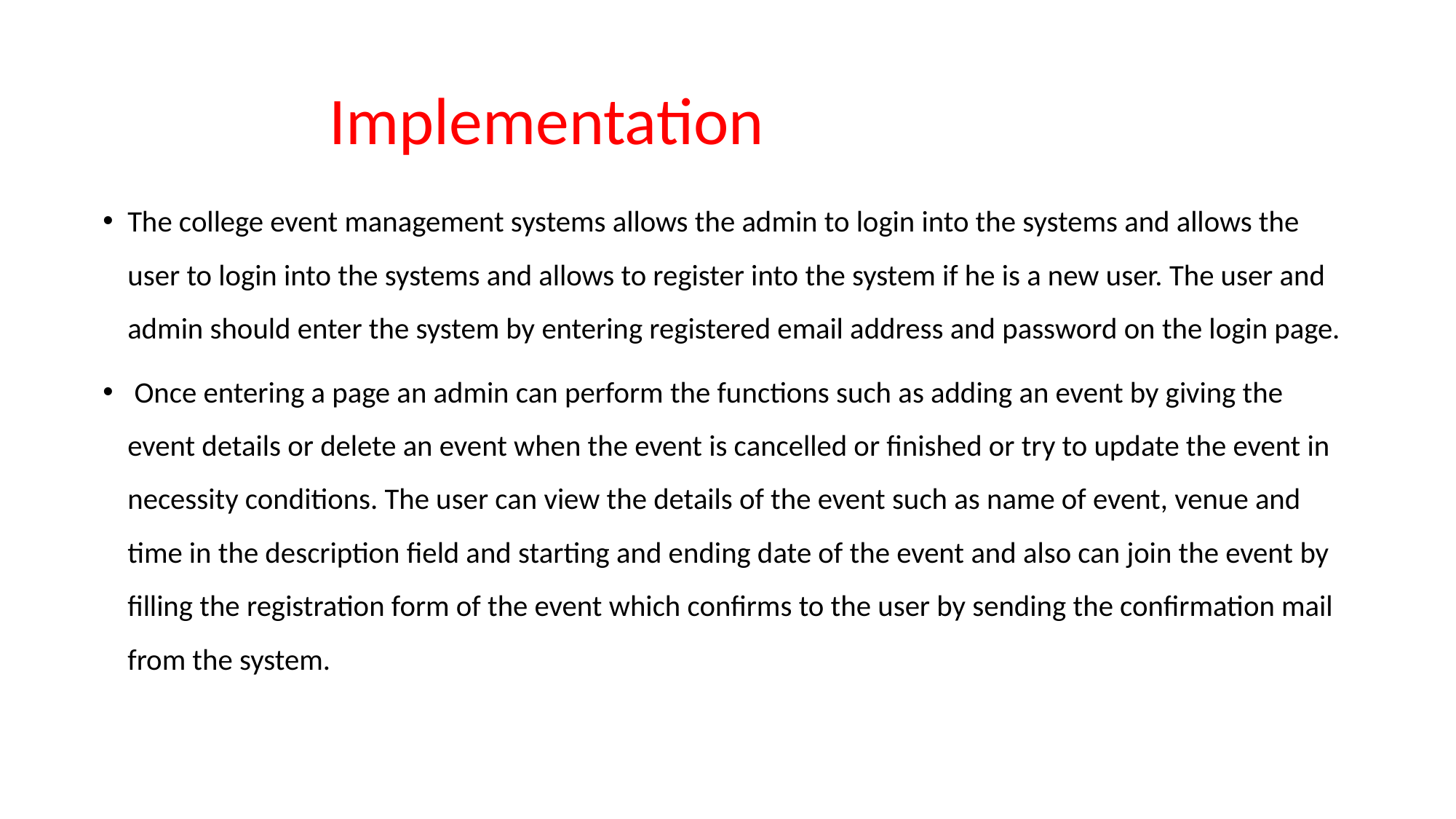

# Implementation
The college event management systems allows the admin to login into the systems and allows the user to login into the systems and allows to register into the system if he is a new user. The user and admin should enter the system by entering registered email address and password on the login page.
 Once entering a page an admin can perform the functions such as adding an event by giving the event details or delete an event when the event is cancelled or finished or try to update the event in necessity conditions. The user can view the details of the event such as name of event, venue and time in the description field and starting and ending date of the event and also can join the event by filling the registration form of the event which confirms to the user by sending the confirmation mail from the system.